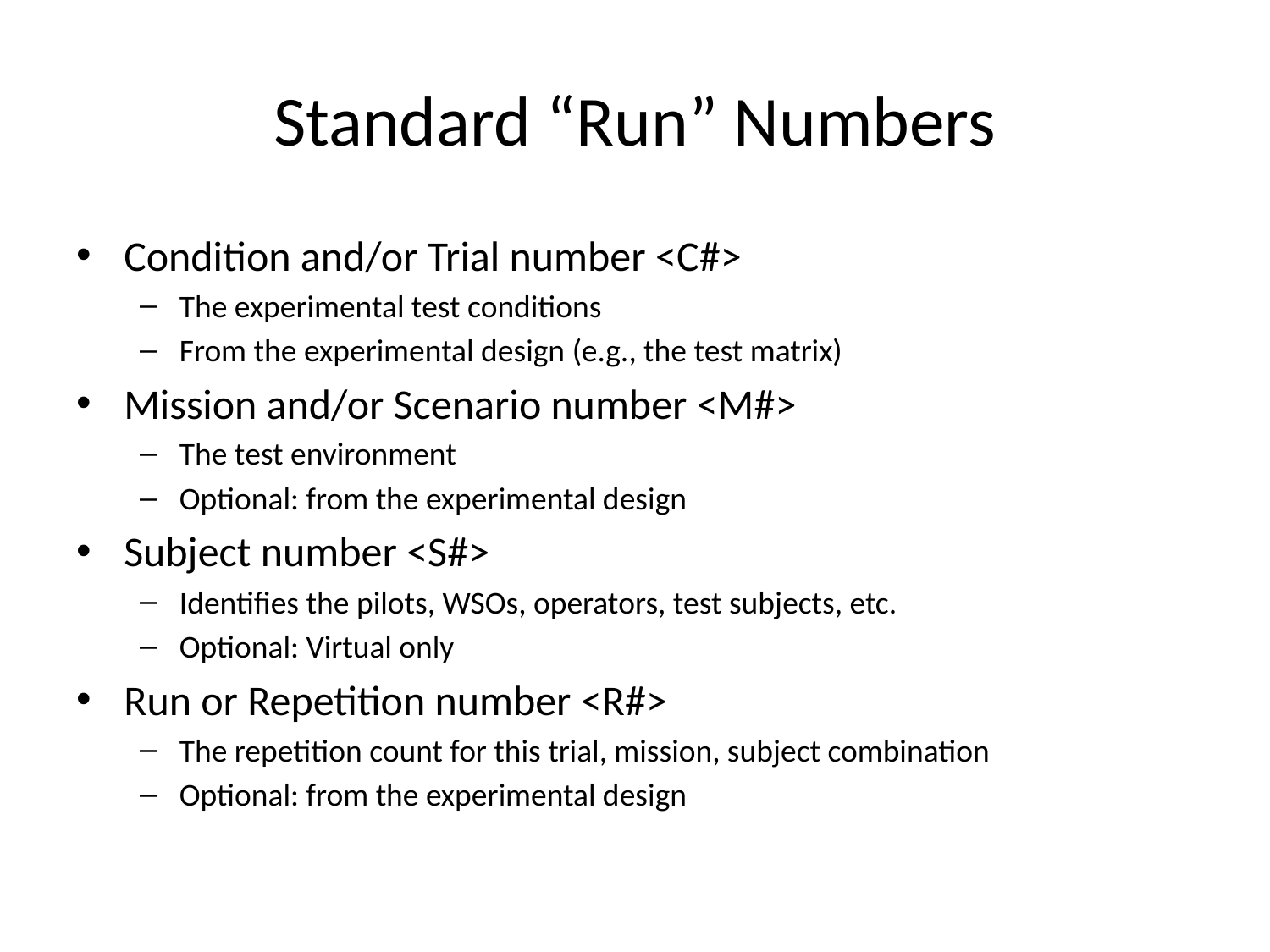

# Standard “Run” Numbers
Condition and/or Trial number <C#>
The experimental test conditions
From the experimental design (e.g., the test matrix)
Mission and/or Scenario number <M#>
The test environment
Optional: from the experimental design
Subject number <S#>
Identifies the pilots, WSOs, operators, test subjects, etc.
Optional: Virtual only
Run or Repetition number <R#>
The repetition count for this trial, mission, subject combination
Optional: from the experimental design